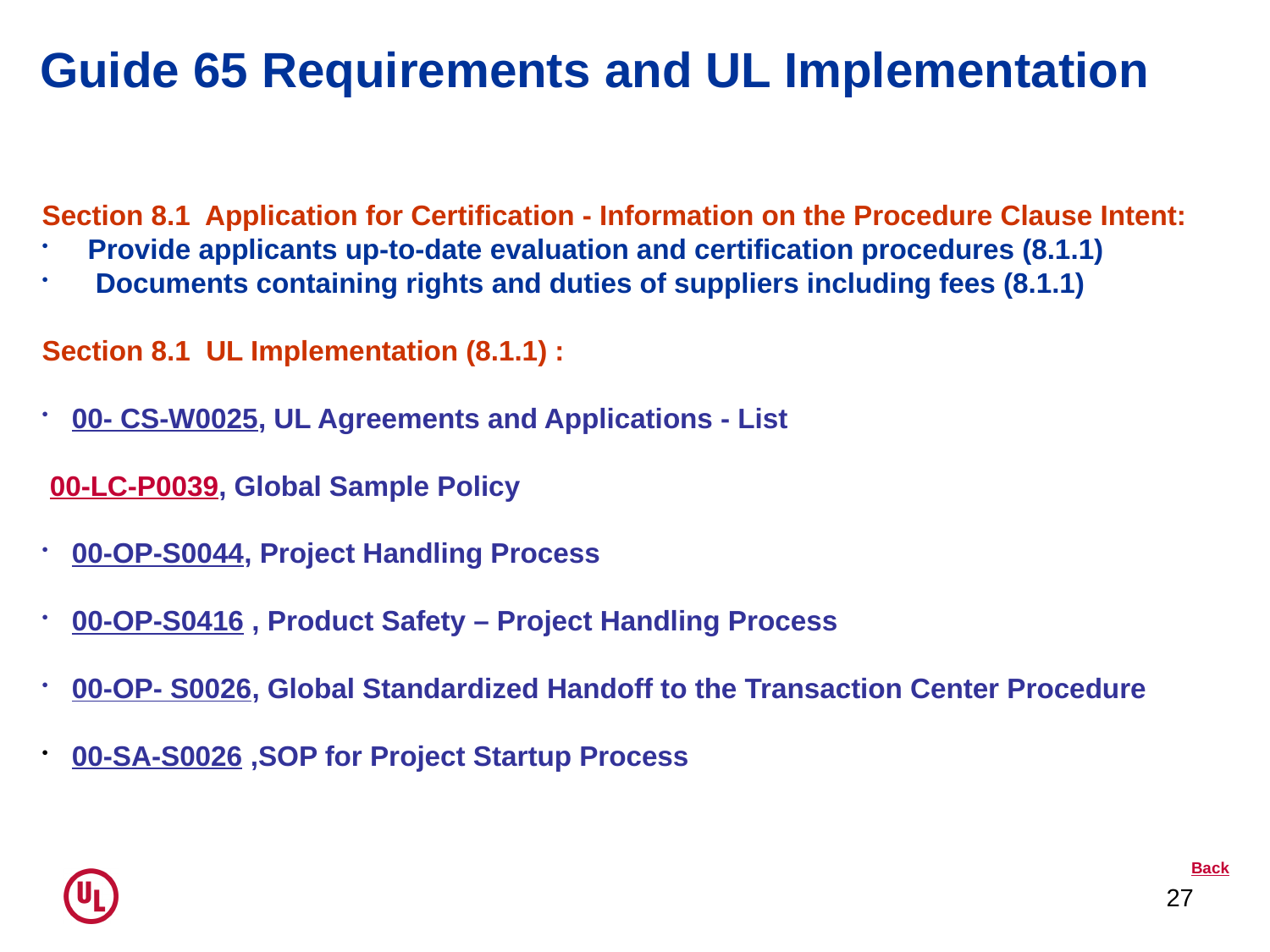

Guide 65 Requirements and UL Implementation

Section 8.1  Application for Certification - Information on the Procedure Clause Intent:
  Provide applicants up-to-date evaluation and certification procedures (8.1.1)
   Documents containing rights and duties of suppliers including fees (8.1.1)

Section 8.1  UL Implementation (8.1.1) :

00- CS-W0025, UL Agreements and Applications - List

 00-LC-P0039, Global Sample Policy

00-OP-S0044, Project Handling Process

00-OP-S0416 , Product Safety – Project Handling Process

00-OP- S0026, Global Standardized Handoff to the Transaction Center Procedure

00-SA-S0026 ,SOP for Project Startup Process

 Back
27